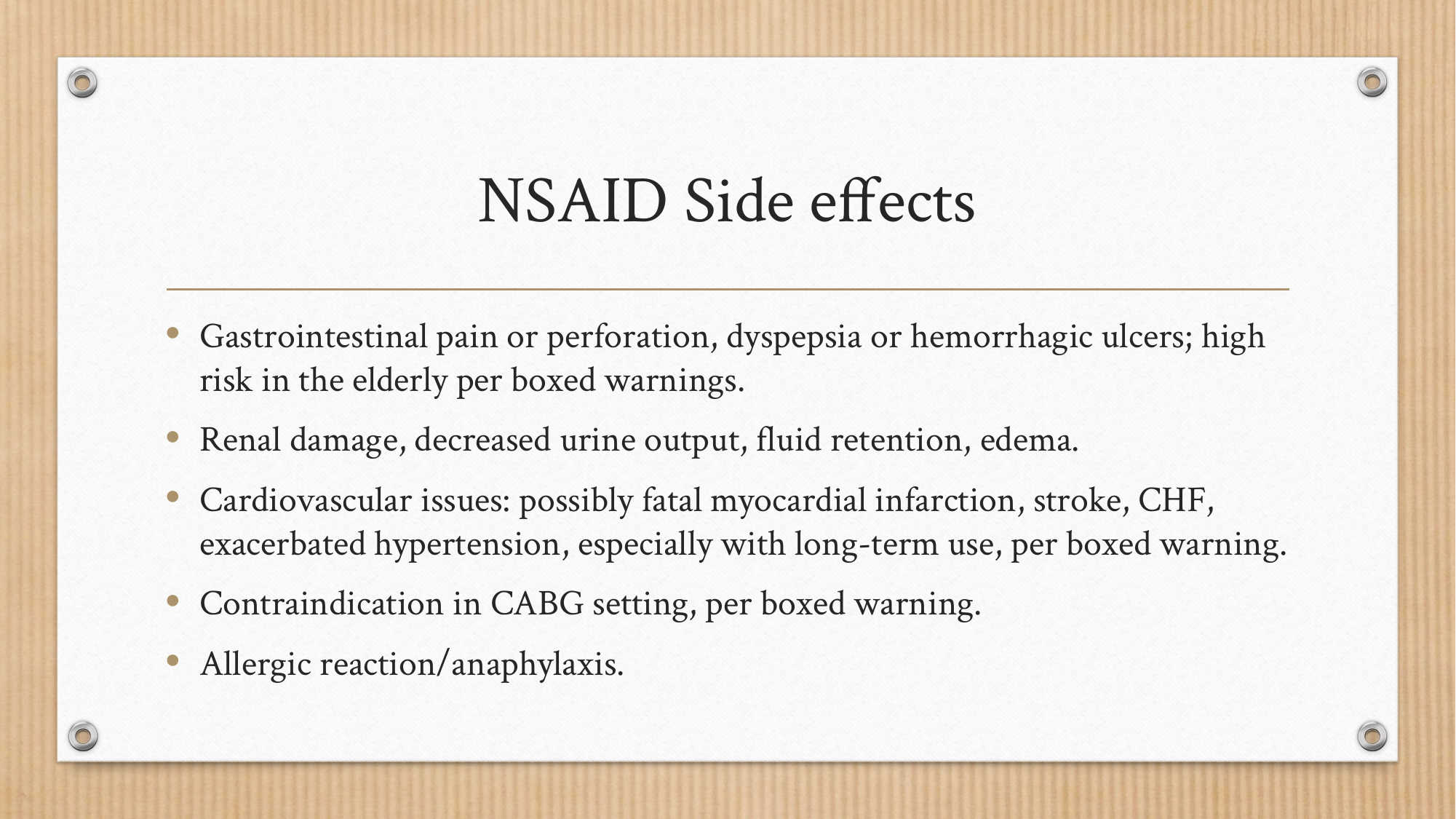

# NSAID Side effects
Gastrointestinal pain or perforation, dyspepsia or hemorrhagic ulcers; high risk in the elderly per boxed warnings.
Renal damage, decreased urine output, fluid retention, edema.
Cardiovascular issues: possibly fatal myocardial infarction, stroke, CHF, exacerbated hypertension, especially with long-term use, per boxed warning.
Contraindication in CABG setting, per boxed warning.
Allergic reaction/anaphylaxis.